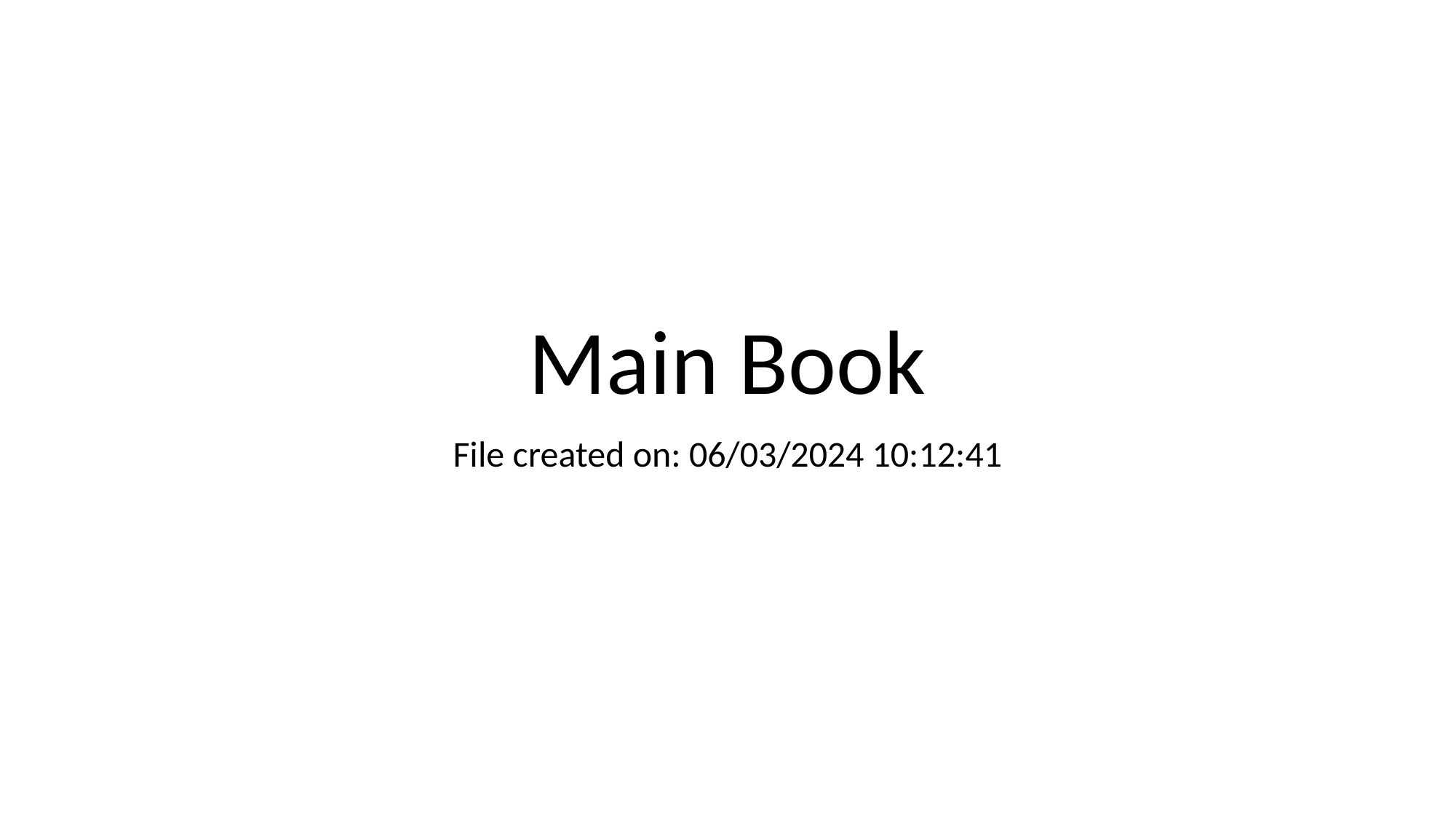

# Main Book
File created on: 06/03/2024 10:12:41